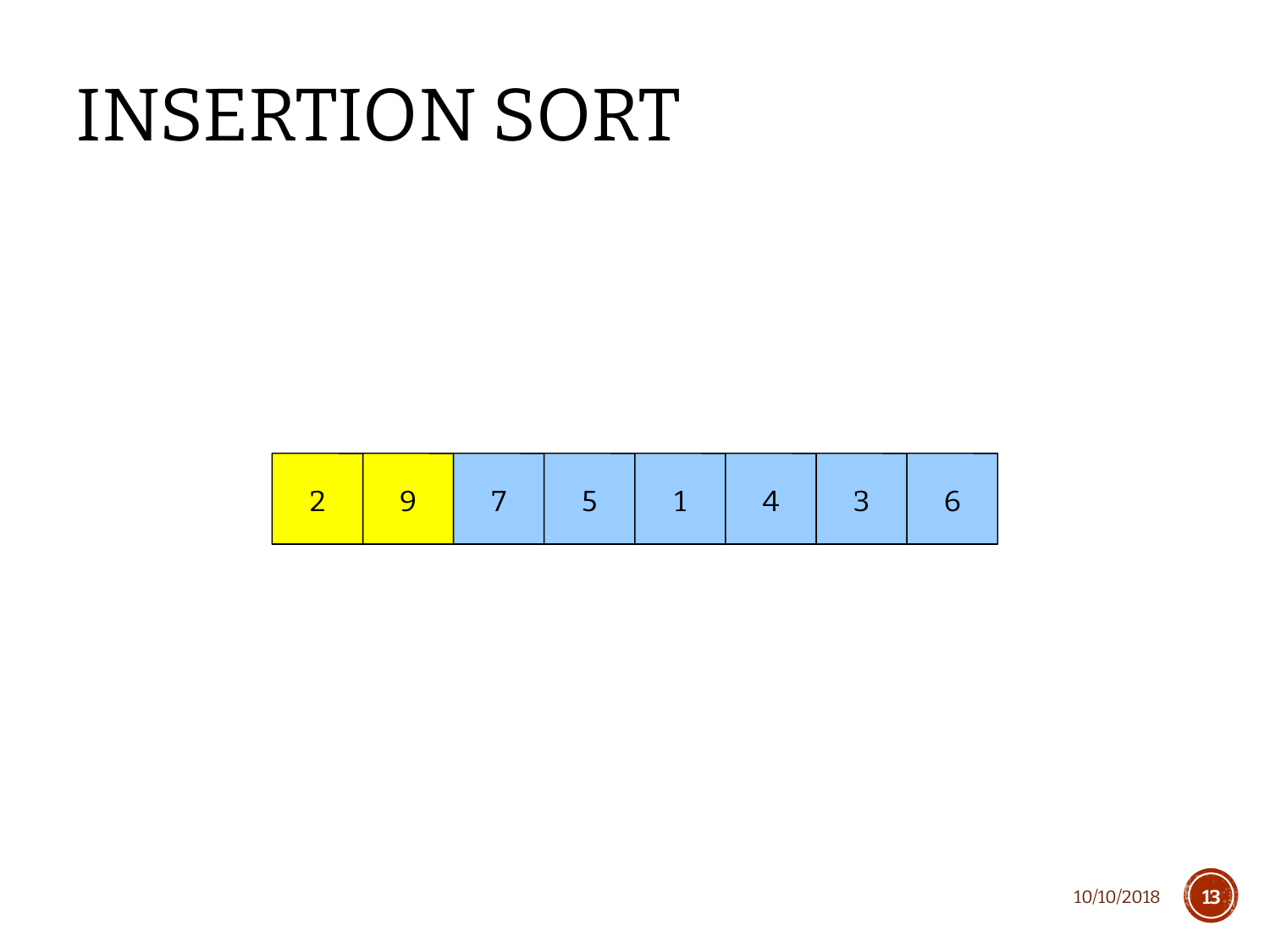

# Insertion Sort
2
9
7
5
1
4
3
6
10/10/2018
13